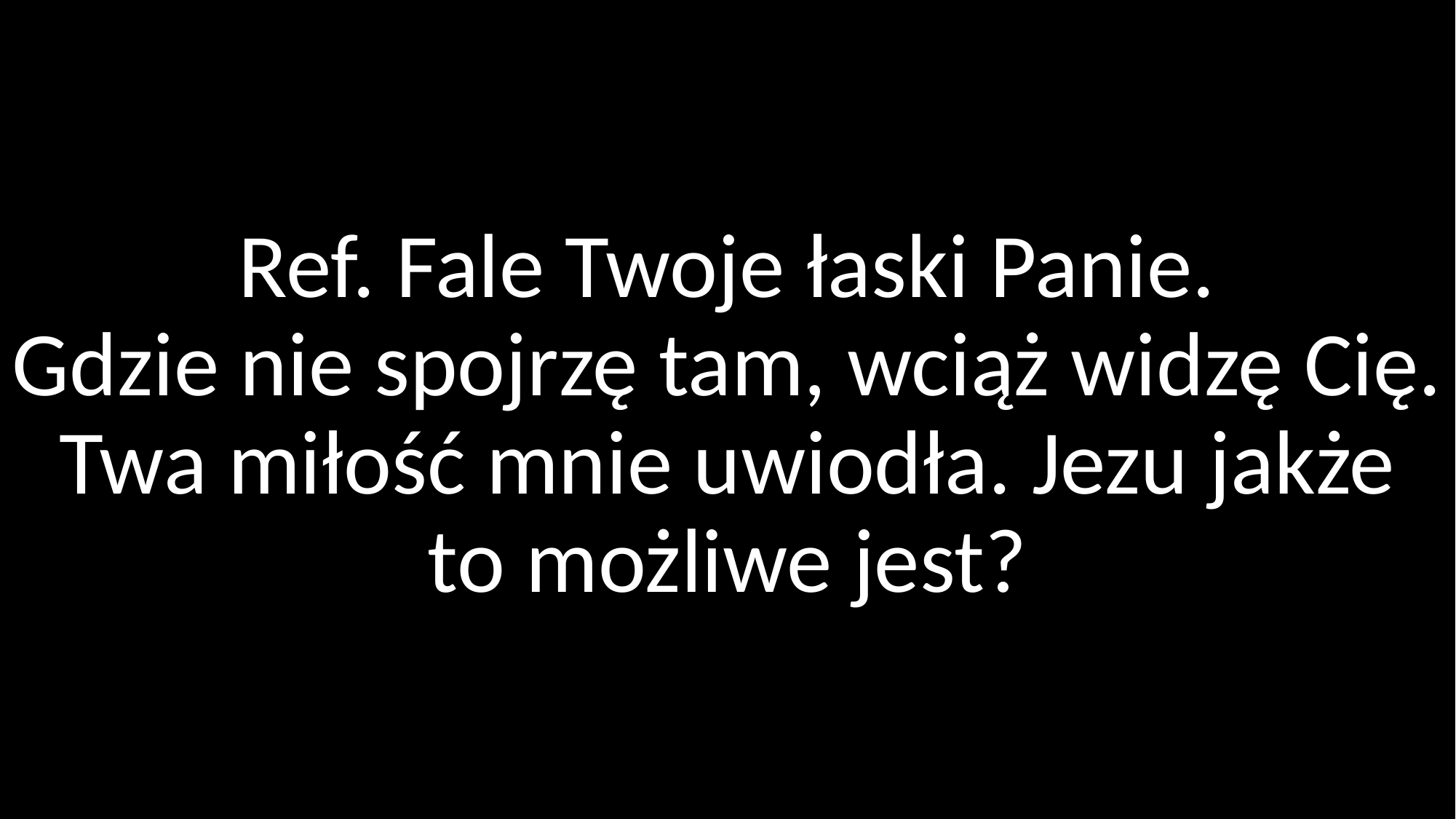

# Ref. Fale Twoje łaski Panie. Gdzie nie spojrzę tam, wciąż widzę Cię. Twa miłość mnie uwiodła. Jezu jakże to możliwe jest?